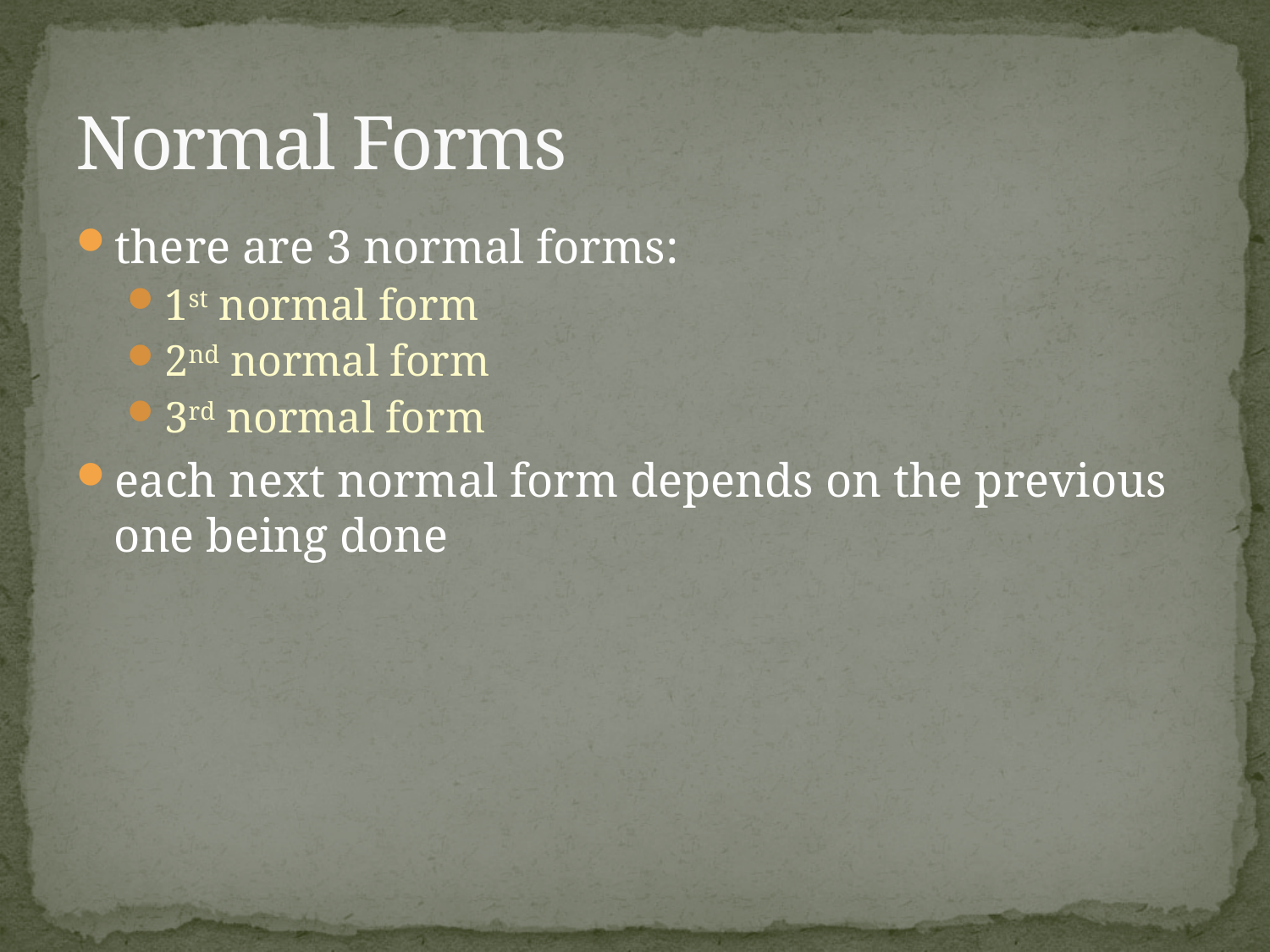

# Normal Forms
there are 3 normal forms:
1st normal form
2nd normal form
3rd normal form
each next normal form depends on the previous one being done